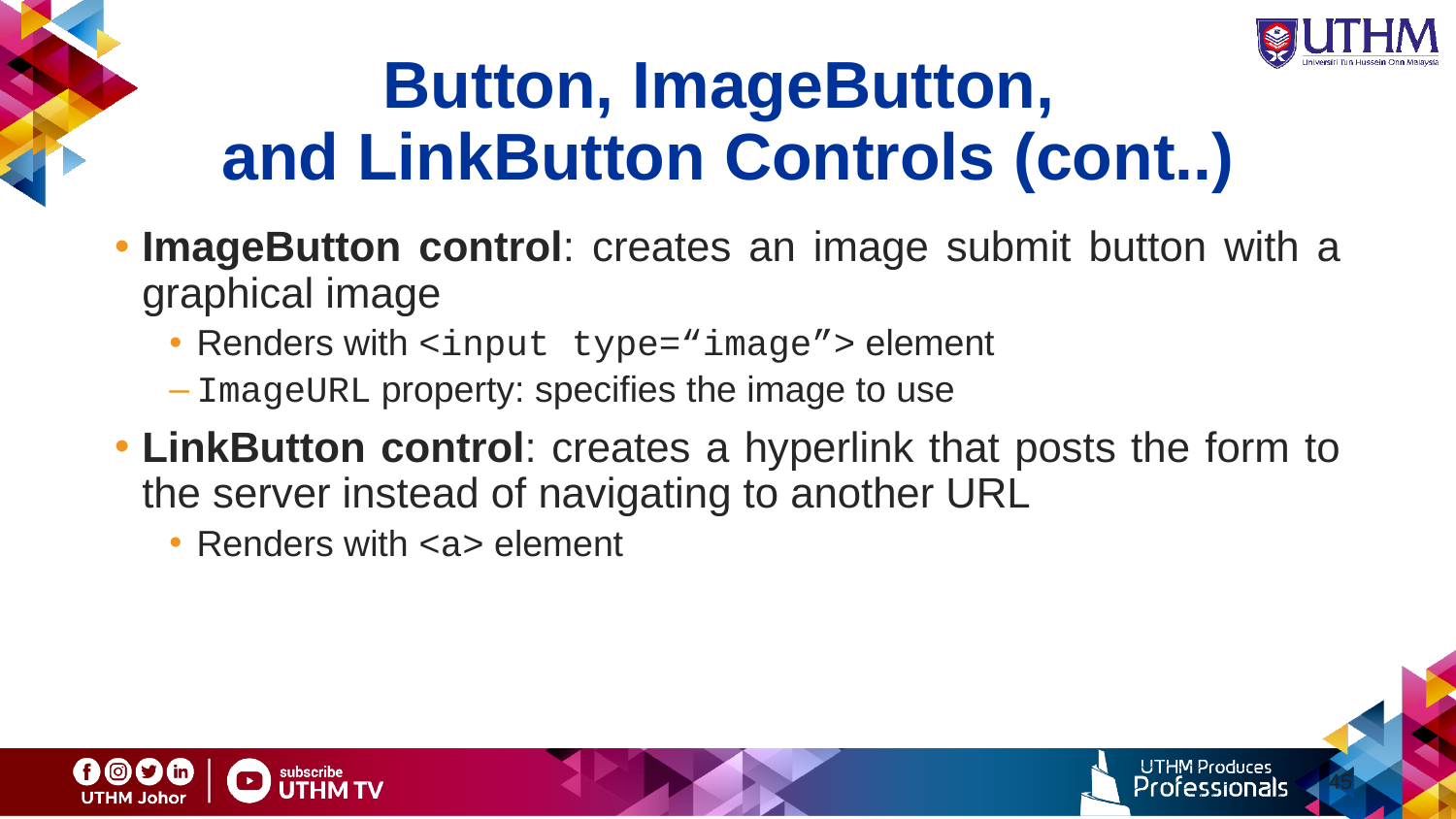

# Button, ImageButton, and LinkButton Controls (cont..)‏
ImageButton control: creates an image submit button with a graphical image
Renders with <input type=“image”> element
ImageURL property: specifies the image to use
LinkButton control: creates a hyperlink that posts the form to the server instead of navigating to another URL
Renders with <a> element
45